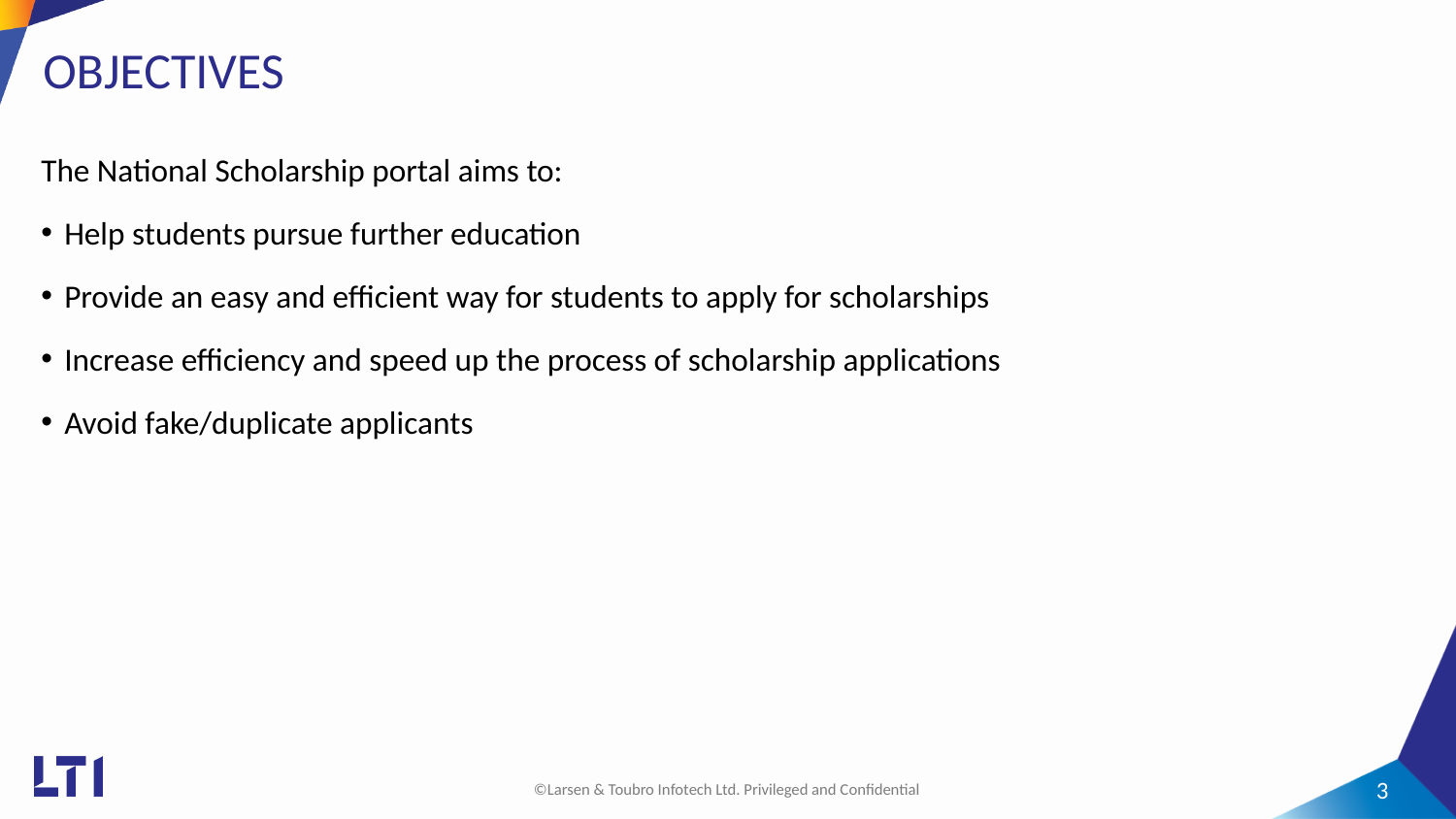

# OBJECTIVES
The National Scholarship portal aims to:
Help students pursue further education
Provide an easy and efficient way for students to apply for scholarships
Increase efficiency and speed up the process of scholarship applications
Avoid fake/duplicate applicants